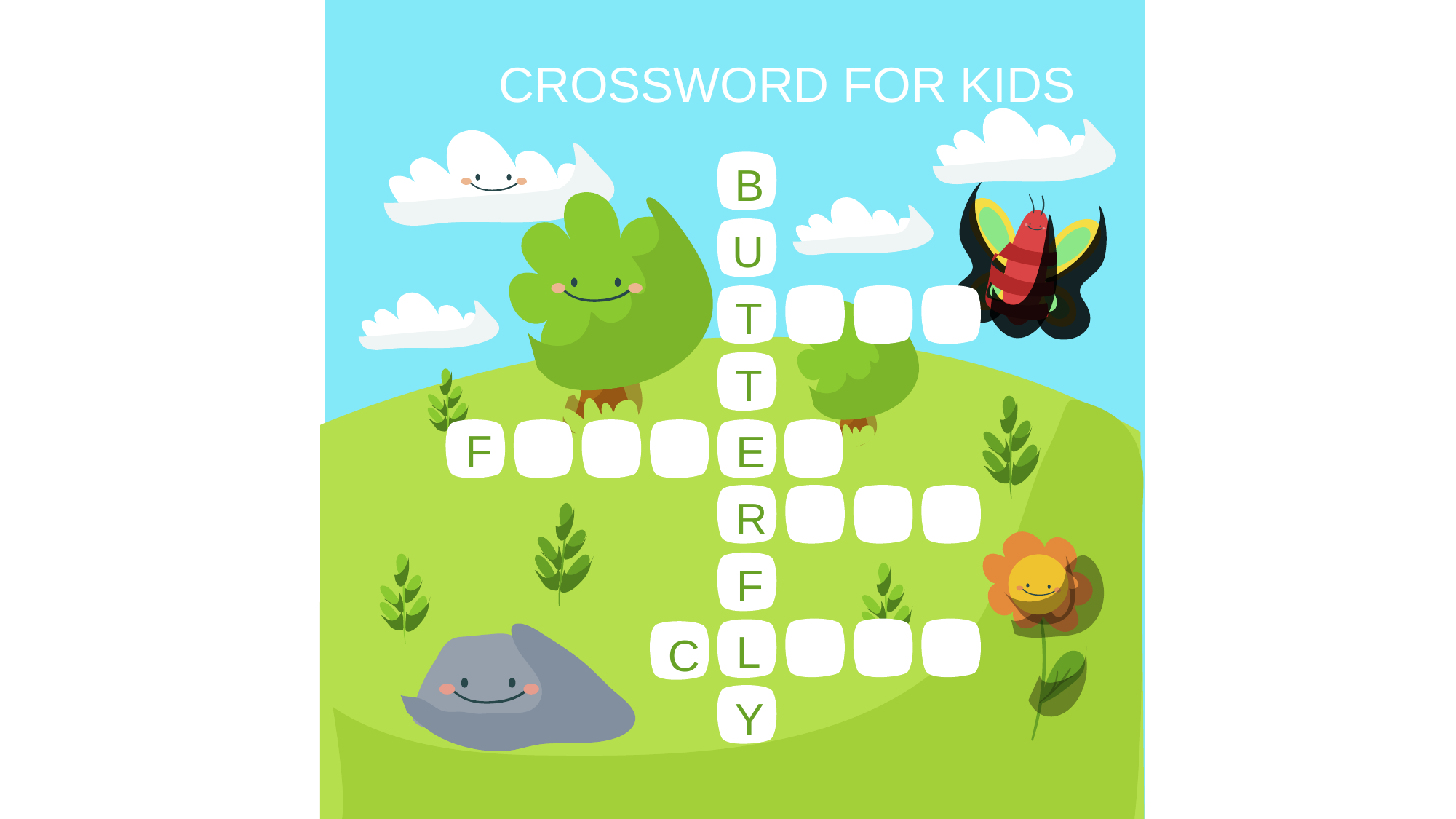

CROSSWORD FOR KIDS

B
U
T
T
F
E
R
F
L
C
Y